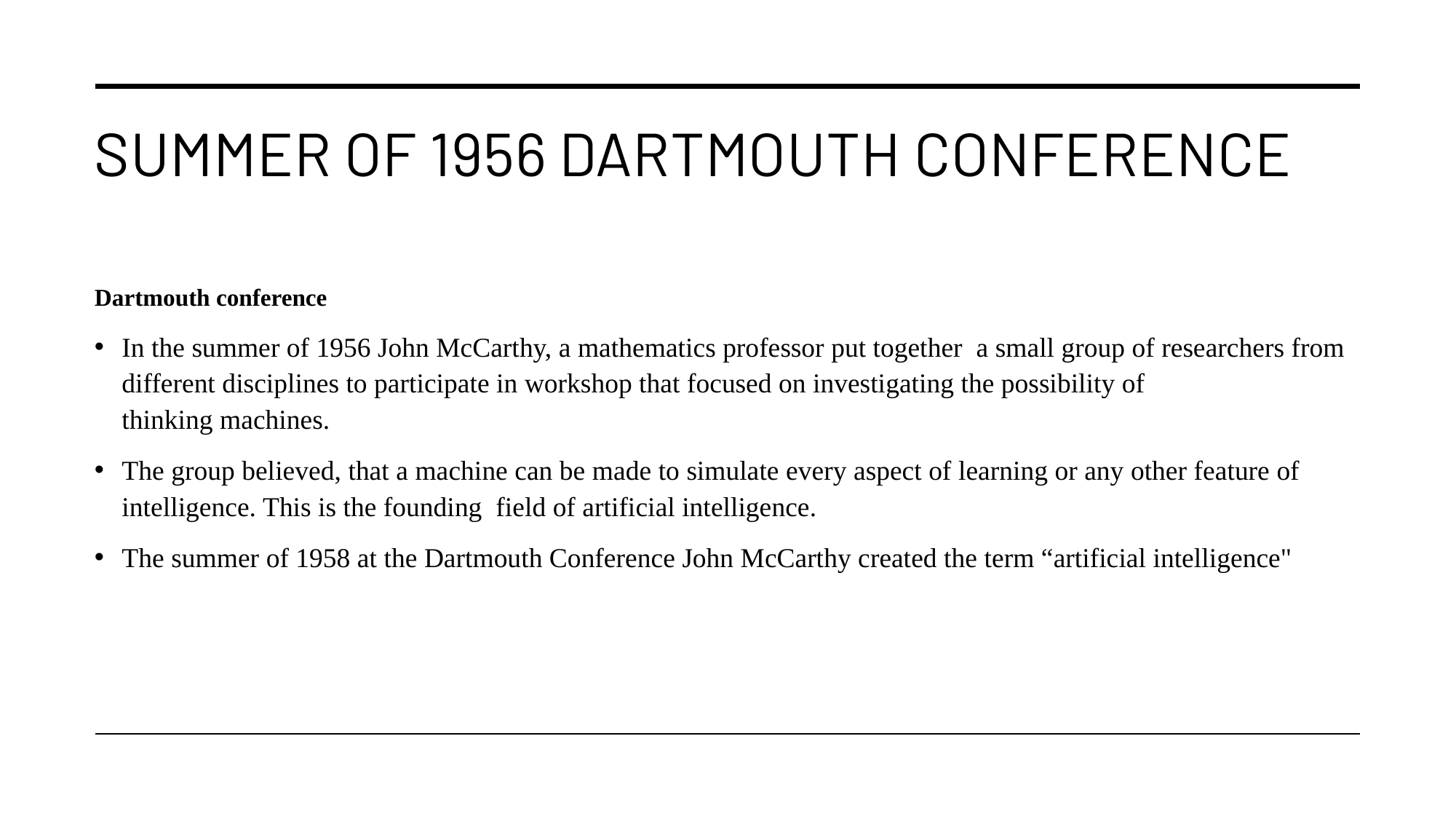

# summer of 1956 Dartmouth conference
Dartmouth conference
In the summer of 1956 John McCarthy, a mathematics professor put together  a small group of researchers from different disciplines to participate in workshop that focused on investigating the possibility of thinking machines.
The group believed, that a machine can be made to simulate every aspect of learning or any other feature of intelligence. This is the founding  field of artificial intelligence.
The summer of 1958 at the Dartmouth Conference John McCarthy created the term “artificial intelligence"